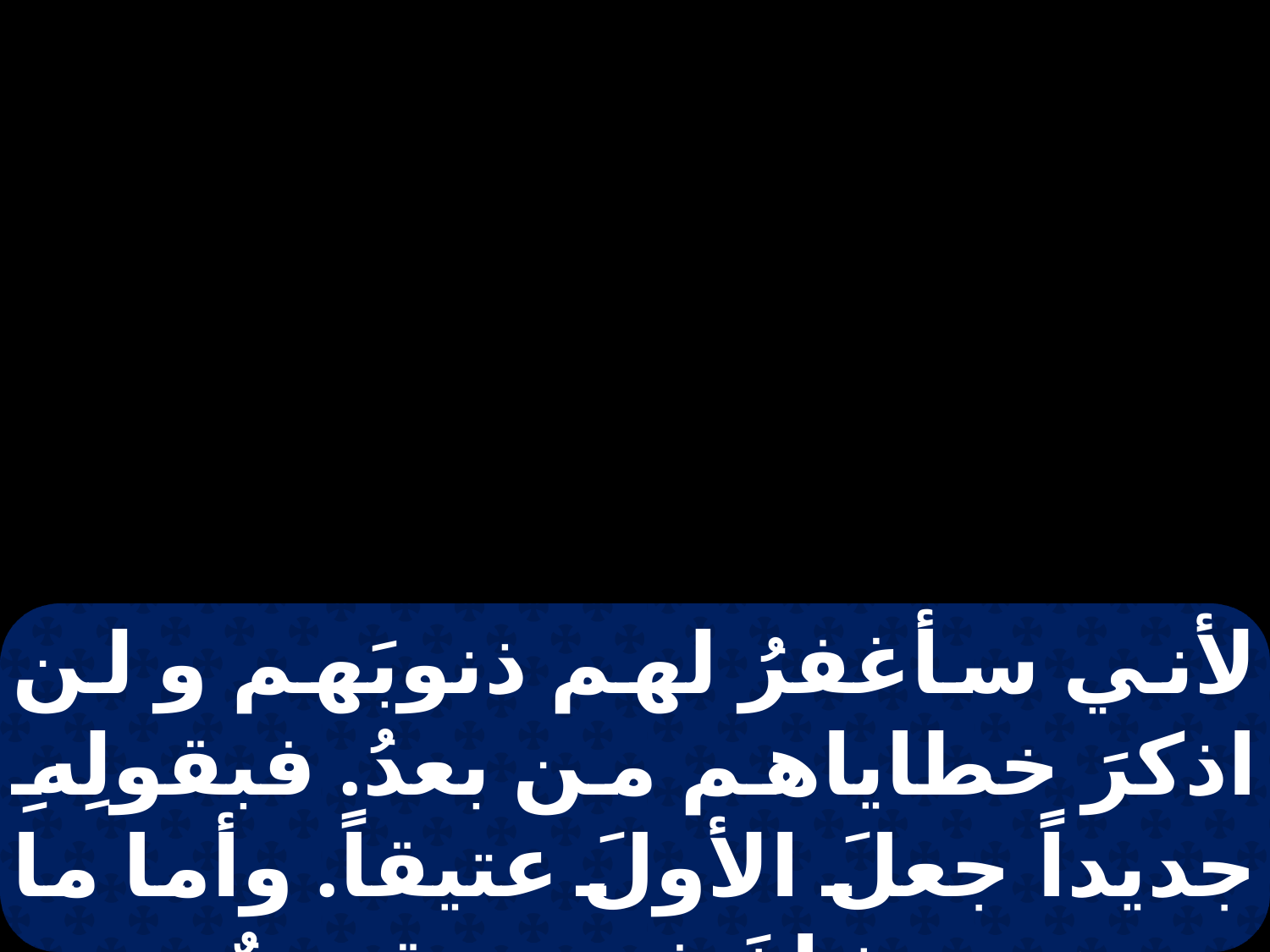

لأني سأغفرُ لهم ذنوبَهم و لن اذكرَ خطاياهم من بعدُ. فبقولِهِ جديداً جعلَ الأولَ عتيقاً. وأما ما عتِقَ و شاخَ فهو قريبٌ من الفناءِ .